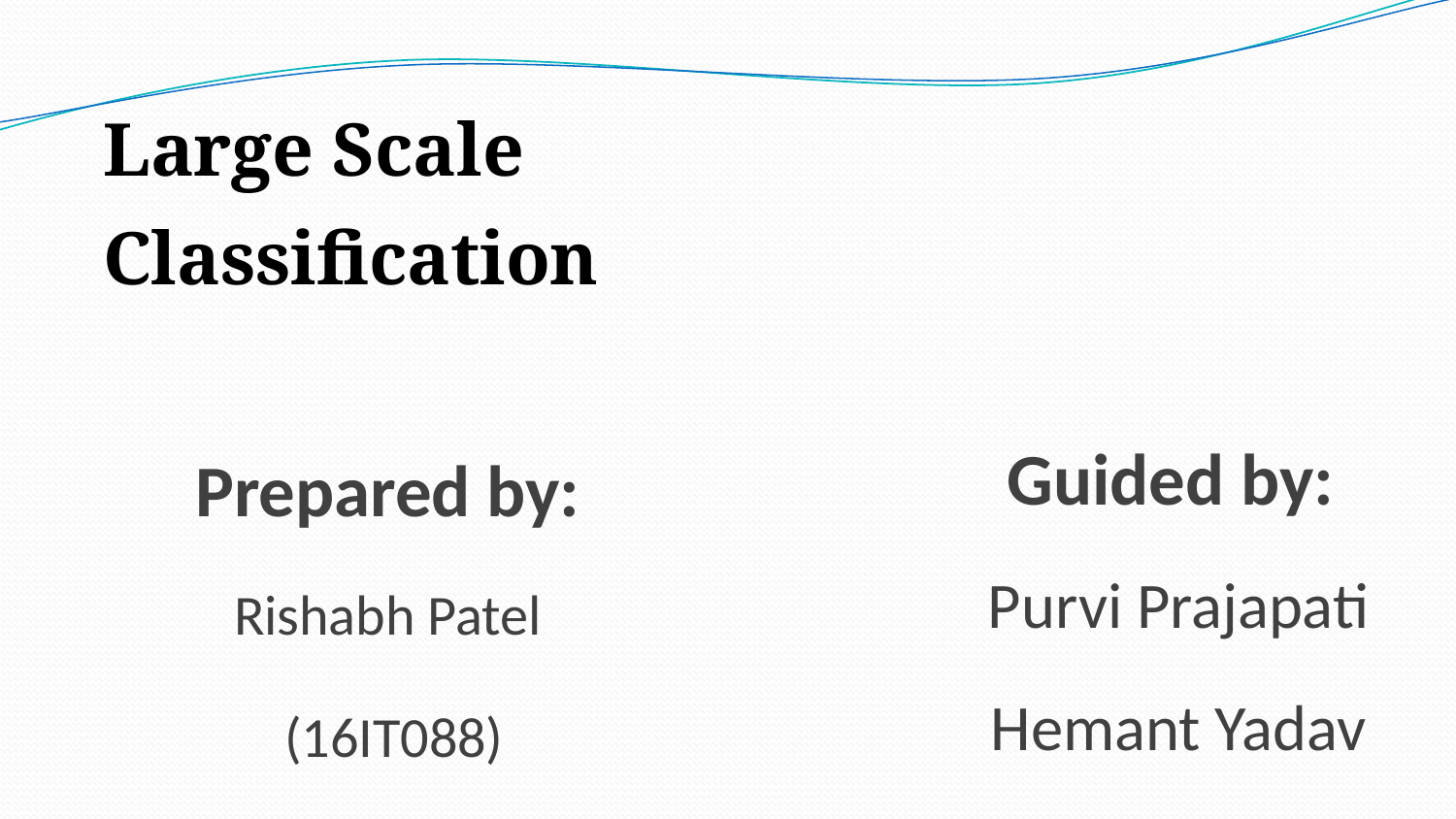

Large Scale
  Classification
Guided by:
Purvi Prajapati
Hemant Yadav
Prepared by: Rishabh Patel
 (16IT088)